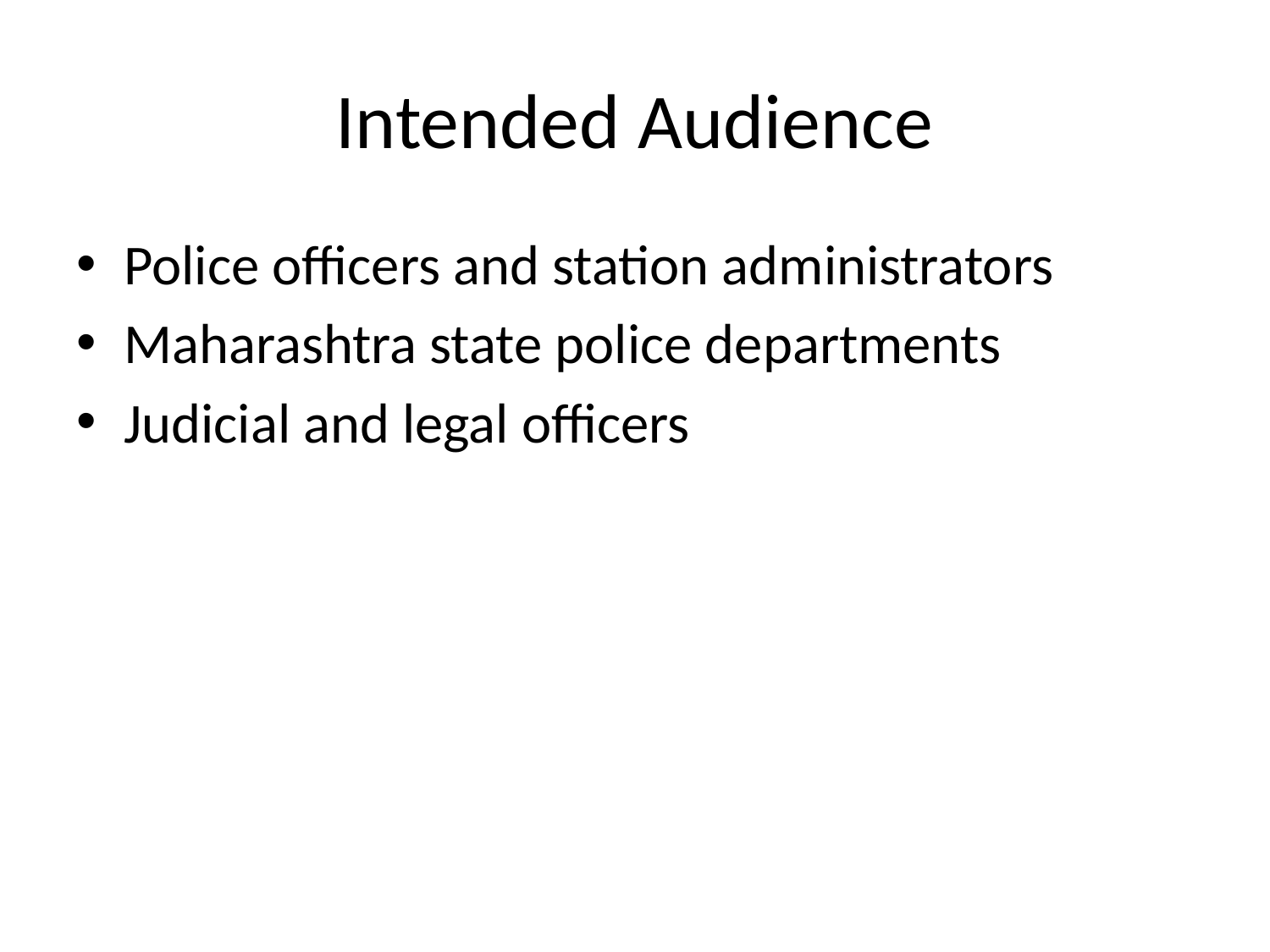

# Intended Audience
Police officers and station administrators
Maharashtra state police departments
Judicial and legal officers